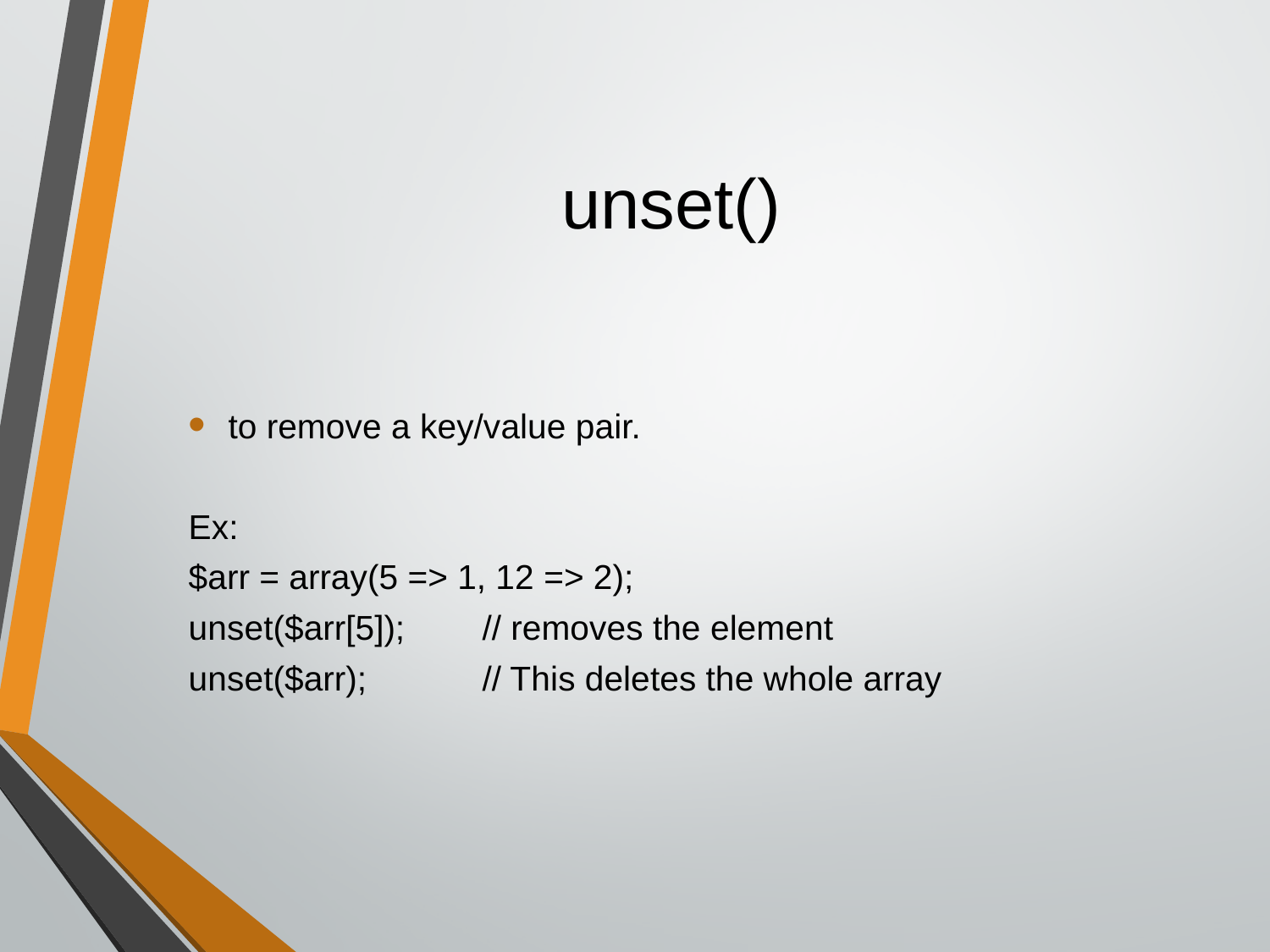

# unset()
to remove a key/value pair.

Ex:
$arr = array(5 => 1, 12 => 2);
unset($arr[5]); 	// removes the element
unset($arr);    	// This deletes the whole array